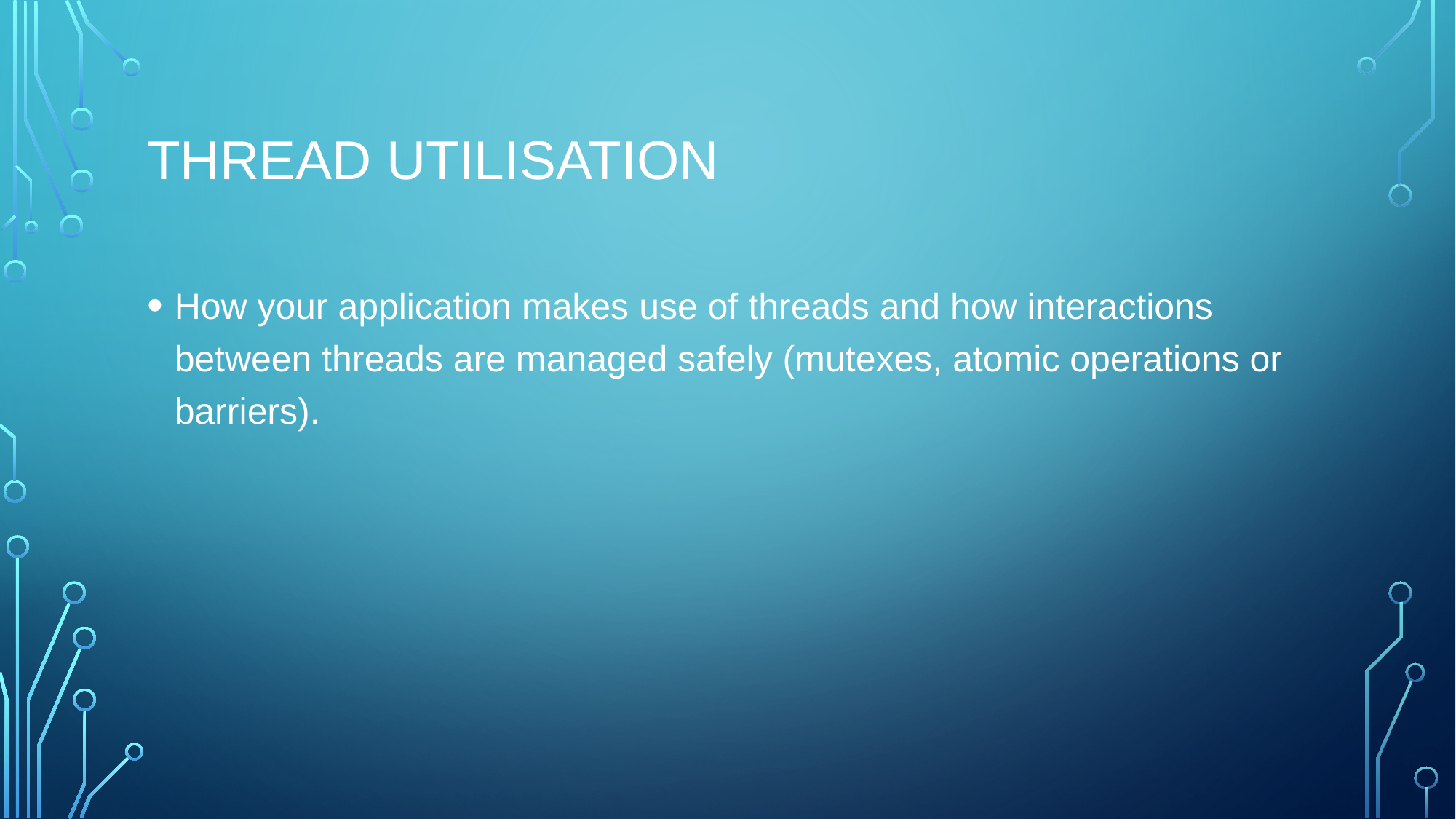

# Thread utilisation
How your application makes use of threads and how interactions between threads are managed safely (mutexes, atomic operations or barriers).